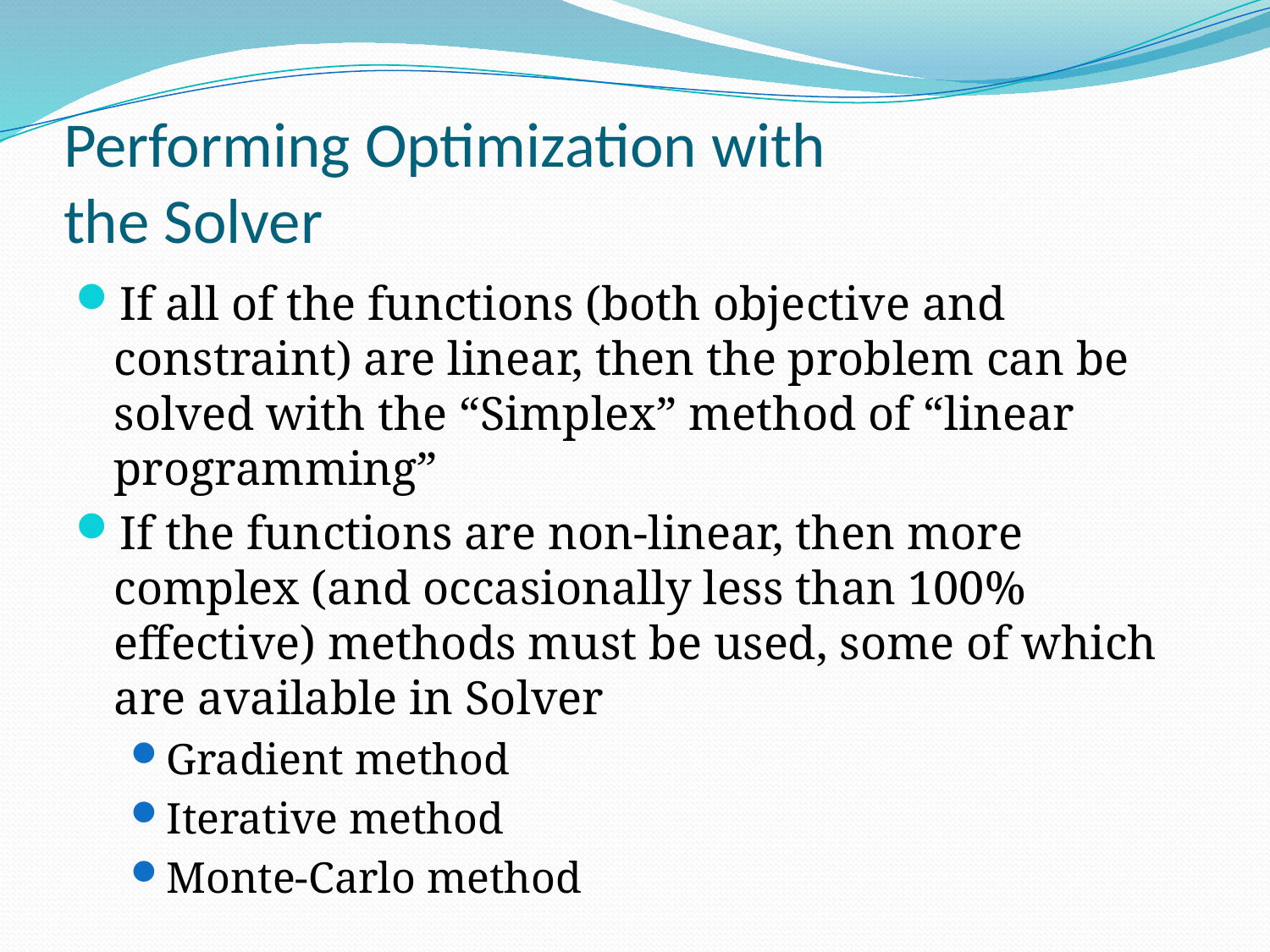

# Performing Optimization with the Solver
If all of the functions (both objective and constraint) are linear, then the problem can be solved with the “Simplex” method of “linear programming”
If the functions are non-linear, then more complex (and occasionally less than 100% effective) methods must be used, some of which are available in Solver
Gradient method
Iterative method
Monte-Carlo method